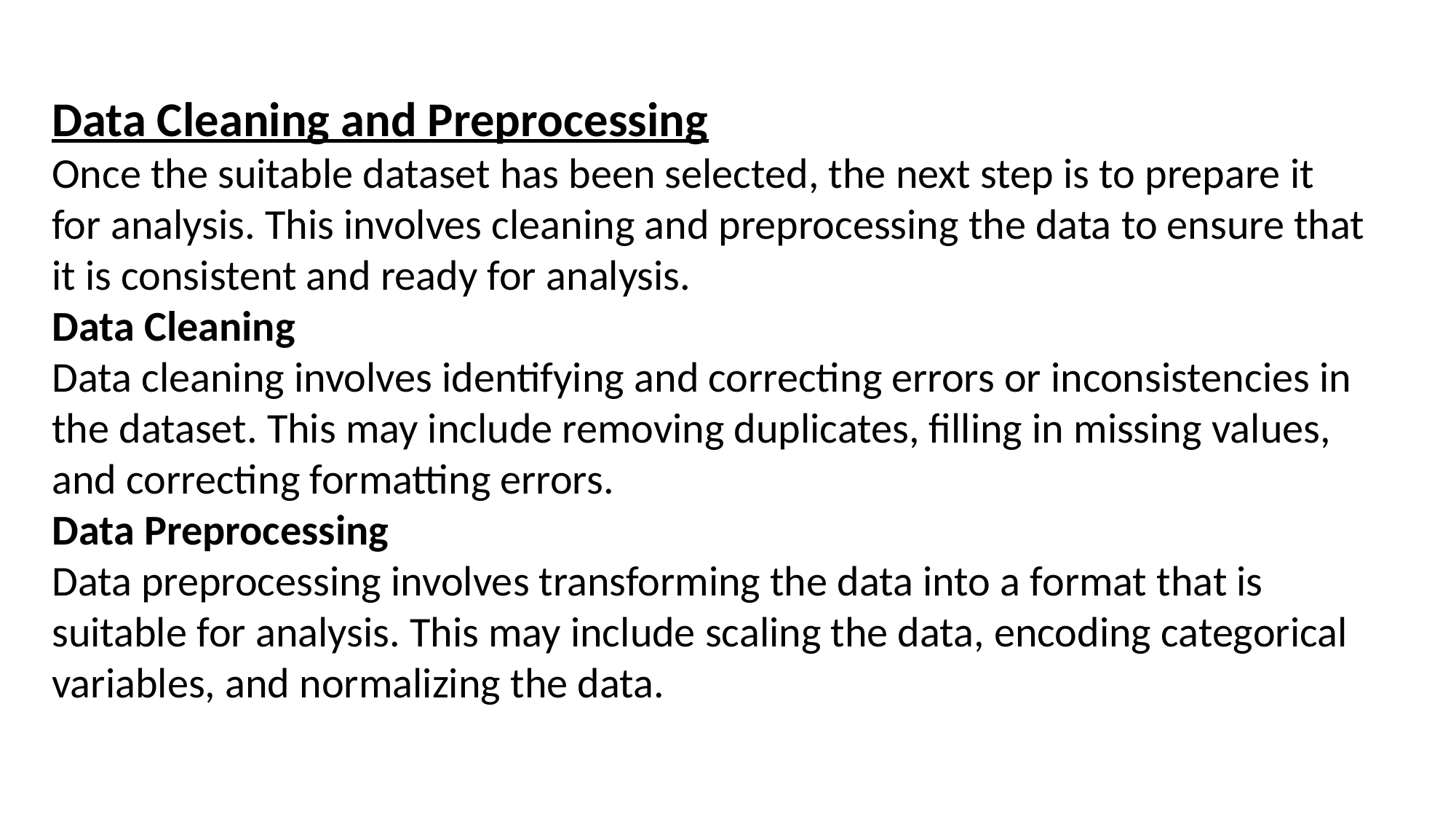

Data Cleaning and Preprocessing
Once the suitable dataset has been selected, the next step is to prepare it for analysis. This involves cleaning and preprocessing the data to ensure that it is consistent and ready for analysis.
Data Cleaning
Data cleaning involves identifying and correcting errors or inconsistencies in the dataset. This may include removing duplicates, filling in missing values, and correcting formatting errors.
Data Preprocessing
Data preprocessing involves transforming the data into a format that is suitable for analysis. This may include scaling the data, encoding categorical variables, and normalizing the data.